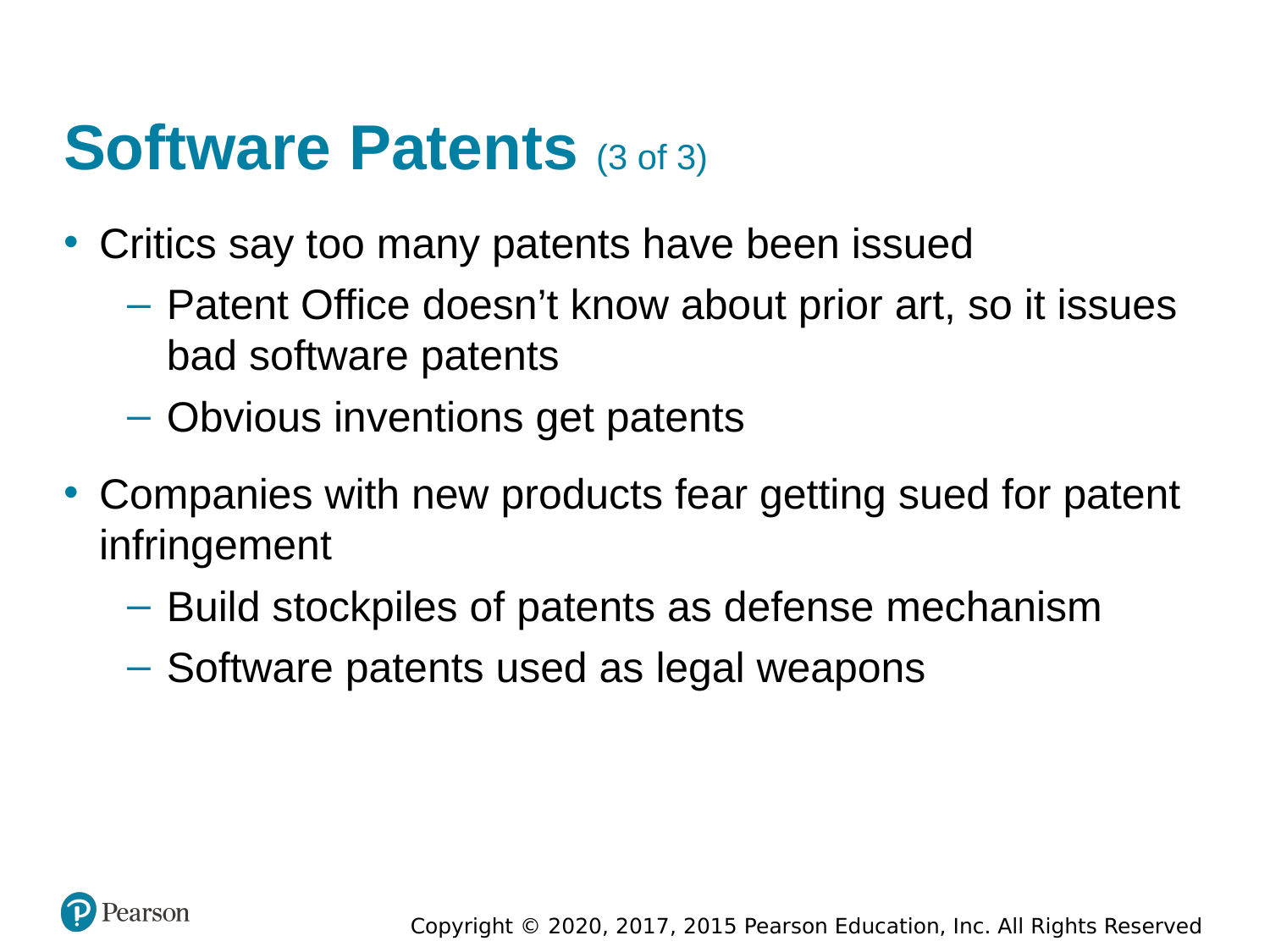

# Software Patents (3 of 3)
Critics say too many patents have been issued
Patent Office doesn’t know about prior art, so it issues bad software patents
Obvious inventions get patents
Companies with new products fear getting sued for patent infringement
Build stockpiles of patents as defense mechanism
Software patents used as legal weapons